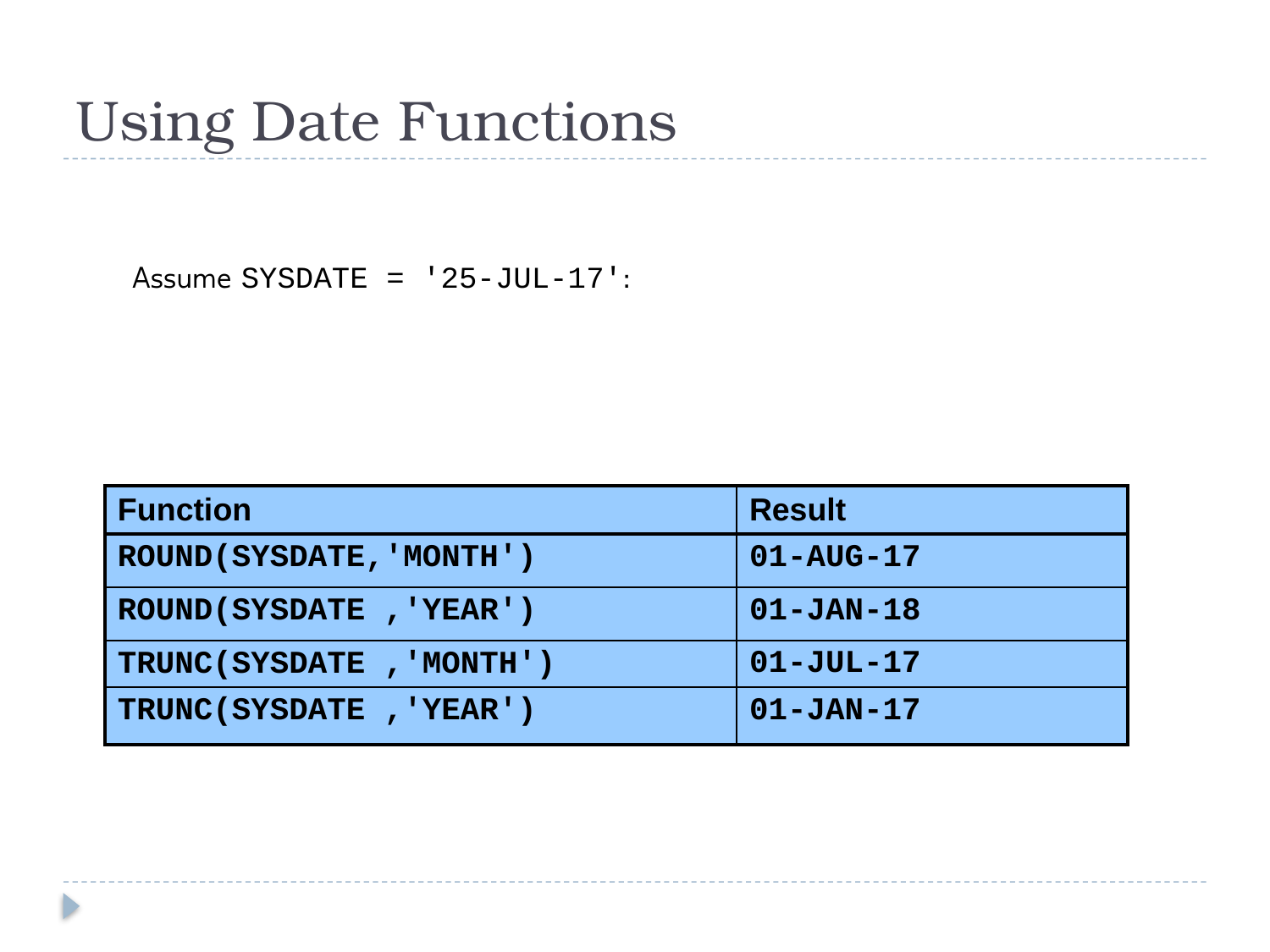

# Using Date Functions
Assume SYSDATE = '25-JUL-17':
| Function | Result |
| --- | --- |
| ROUND(SYSDATE,'MONTH') | 01-AUG-17 |
| ROUND(SYSDATE ,'YEAR') | 01-JAN-18 |
| TRUNC(SYSDATE ,'MONTH') | 01-JUL-17 |
| TRUNC(SYSDATE ,'YEAR') | 01-JAN-17 |